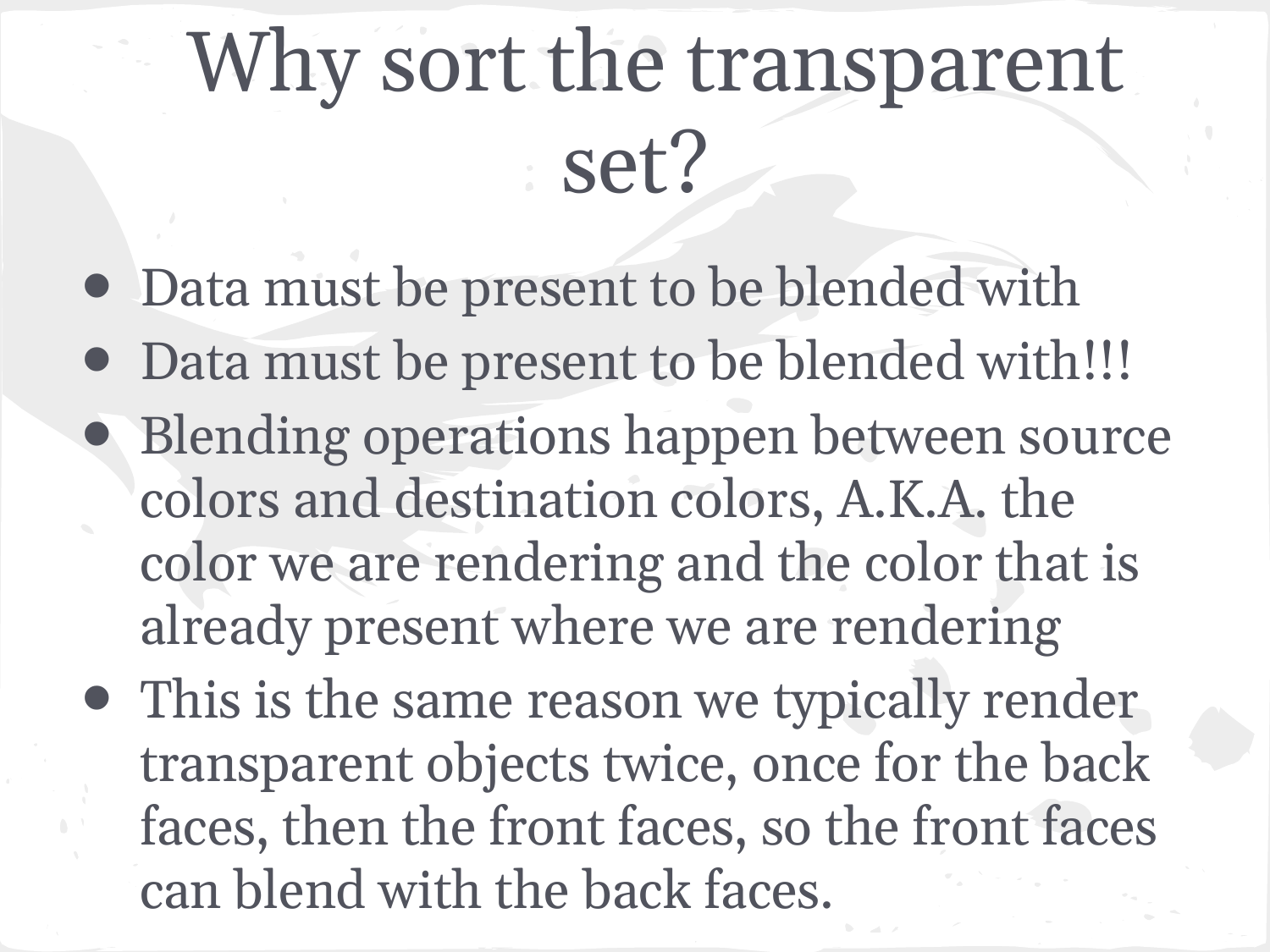

# Why sort the transparent set?
Data must be present to be blended with
Data must be present to be blended with!!!
Blending operations happen between source colors and destination colors, A.K.A. the color we are rendering and the color that is already present where we are rendering
This is the same reason we typically render transparent objects twice, once for the back faces, then the front faces, so the front faces can blend with the back faces.